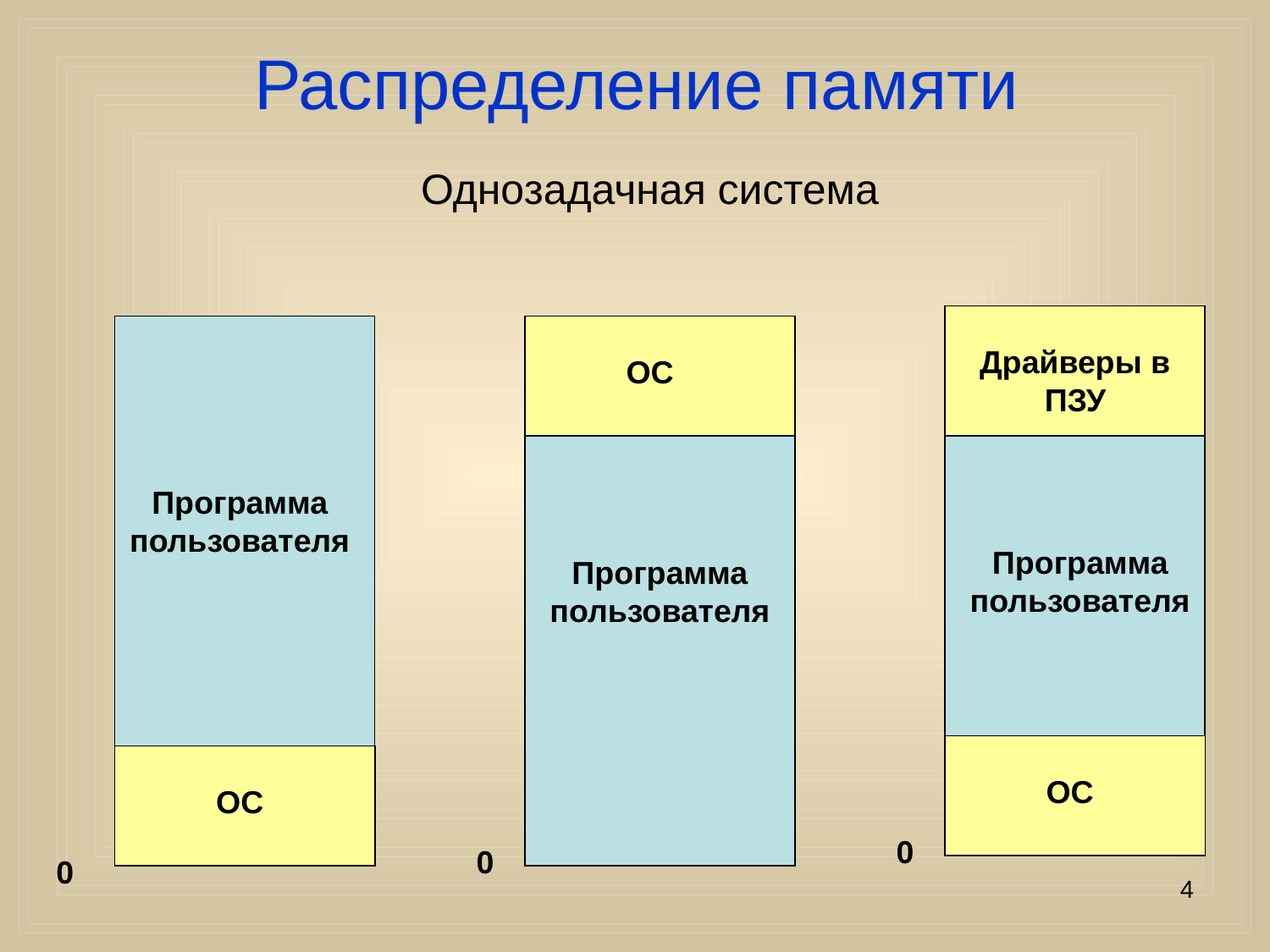

# Распределение памяти
Однозадачная система

Драйверы в ПЗУ
ОС

Программа пользователя
Программа пользователя
Программа пользователя

ОС

ОС
0
0
0
4